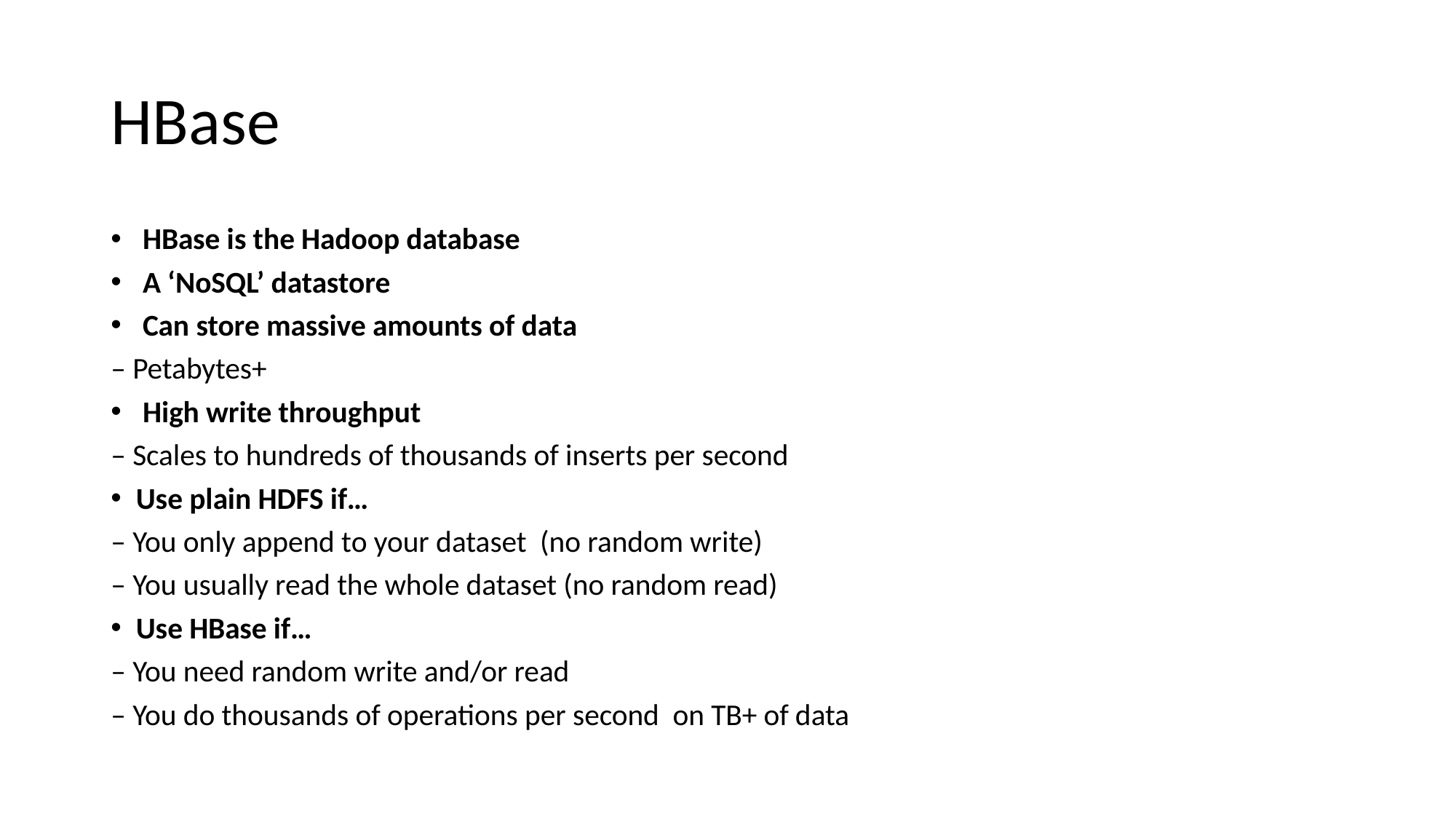

# HBase
 HBase is the Hadoop database
 A ‘NoSQL’ datastore
 Can store massive amounts of data
– Petabytes+
 High write throughput
– Scales to hundreds of thousands of inserts per second
Use plain HDFS if…
– You only append to your dataset  (no random write)
– You usually read the whole dataset (no random read)
Use HBase if…
– You need random write and/or read
– You do thousands of operations per second  on TB+ of data